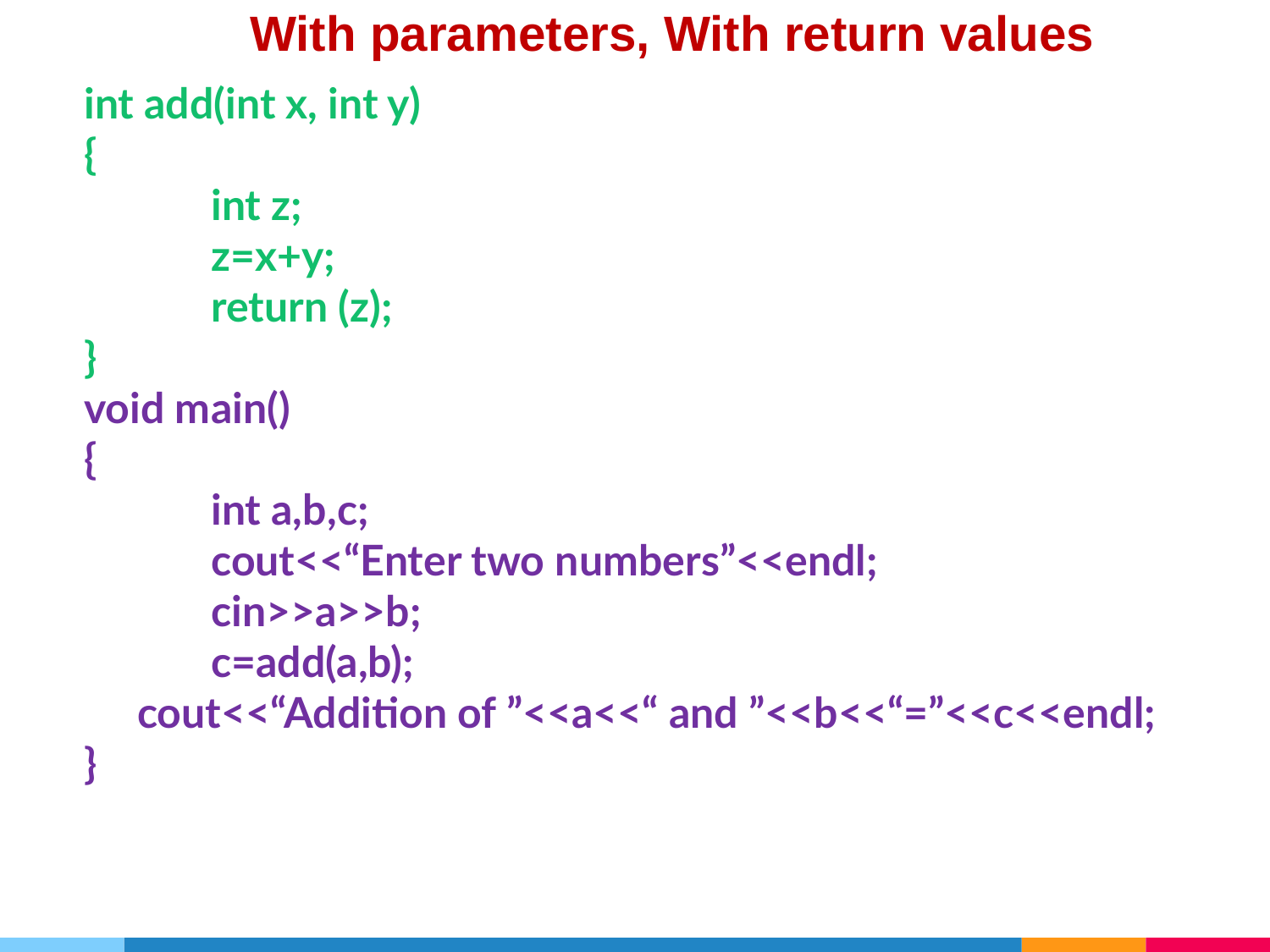

# With parameters, With return values
	int add(int x, int y)
	{
		int z;
		z=x+y;
		return (z);
	}
	void main()
	{
		int a,b,c;
		cout<<“Enter two numbers”<<endl;
		cin>>a>>b;
		c=add(a,b);
            cout<<“Addition of ”<<a<<“ and ”<<b<<“=”<<c<<endl;
	}